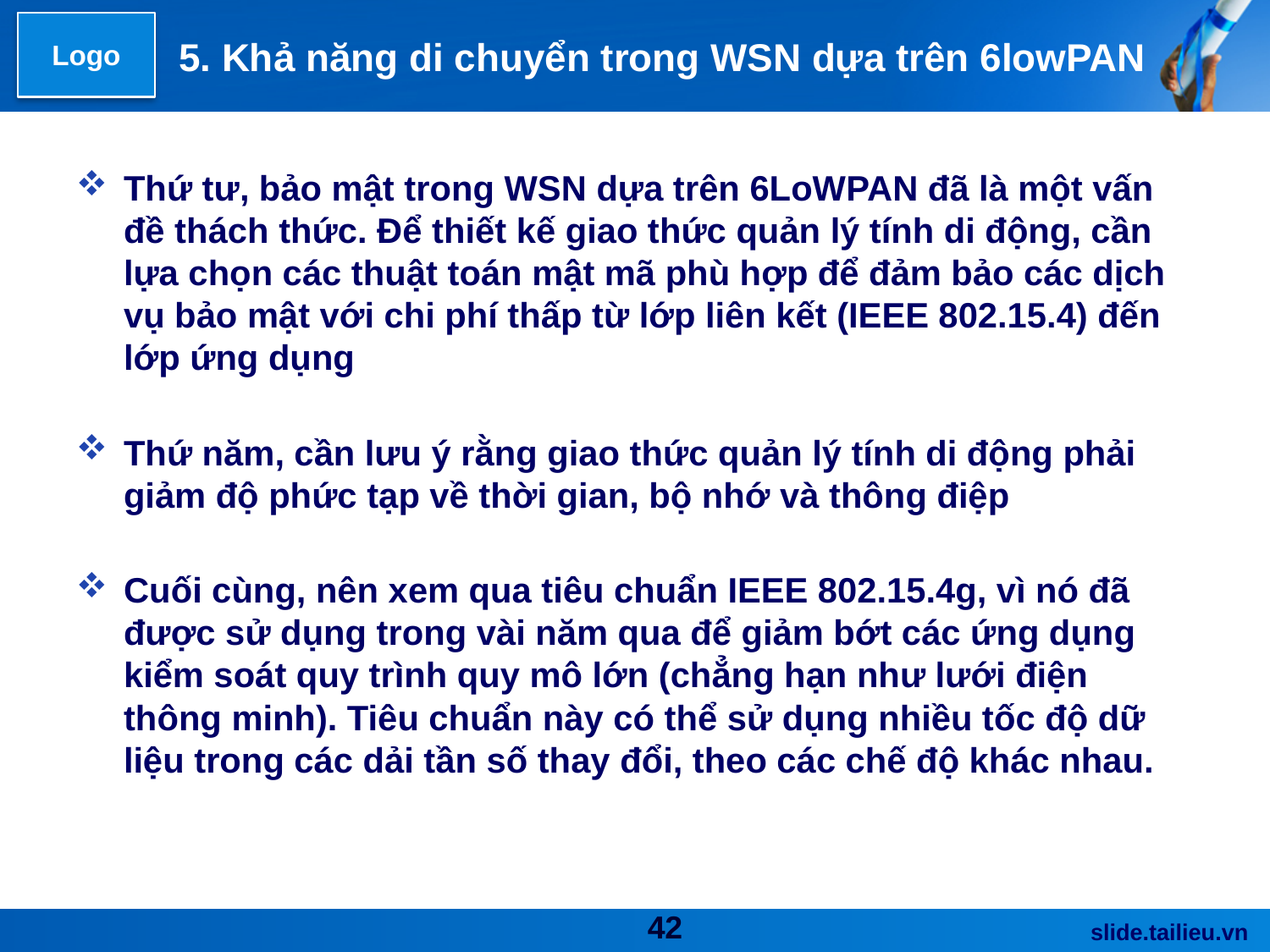

# 5. Khả năng di chuyển trong WSN dựa trên 6lowPAN
Thứ tư, bảo mật trong WSN dựa trên 6LoWPAN đã là một vấn đề thách thức. Để thiết kế giao thức quản lý tính di động, cần lựa chọn các thuật toán mật mã phù hợp để đảm bảo các dịch vụ bảo mật với chi phí thấp từ lớp liên kết (IEEE 802.15.4) đến lớp ứng dụng
Thứ năm, cần lưu ý rằng giao thức quản lý tính di động phải giảm độ phức tạp về thời gian, bộ nhớ và thông điệp
Cuối cùng, nên xem qua tiêu chuẩn IEEE 802.15.4g, vì nó đã được sử dụng trong vài năm qua để giảm bớt các ứng dụng kiểm soát quy trình quy mô lớn (chẳng hạn như lưới điện thông minh). Tiêu chuẩn này có thể sử dụng nhiều tốc độ dữ liệu trong các dải tần số thay đổi, theo các chế độ khác nhau.
42